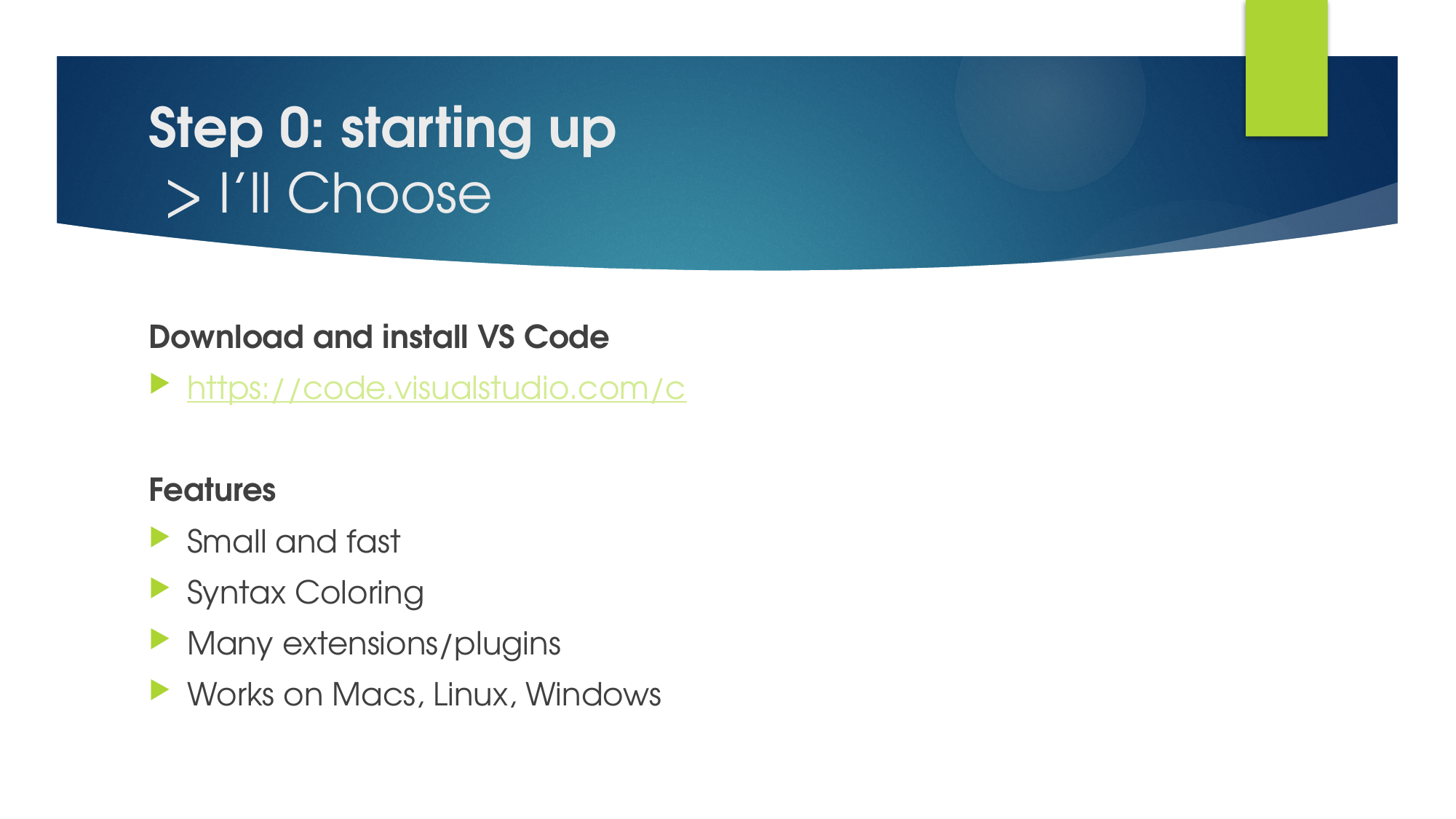

# Step 0: starting up > I’ll Choose
Download and install VS Code
https://code.visualstudio.com/c

Features
Small and fast
Syntax Coloring
Many extensions/plugins
Works on Macs, Linux, Windows